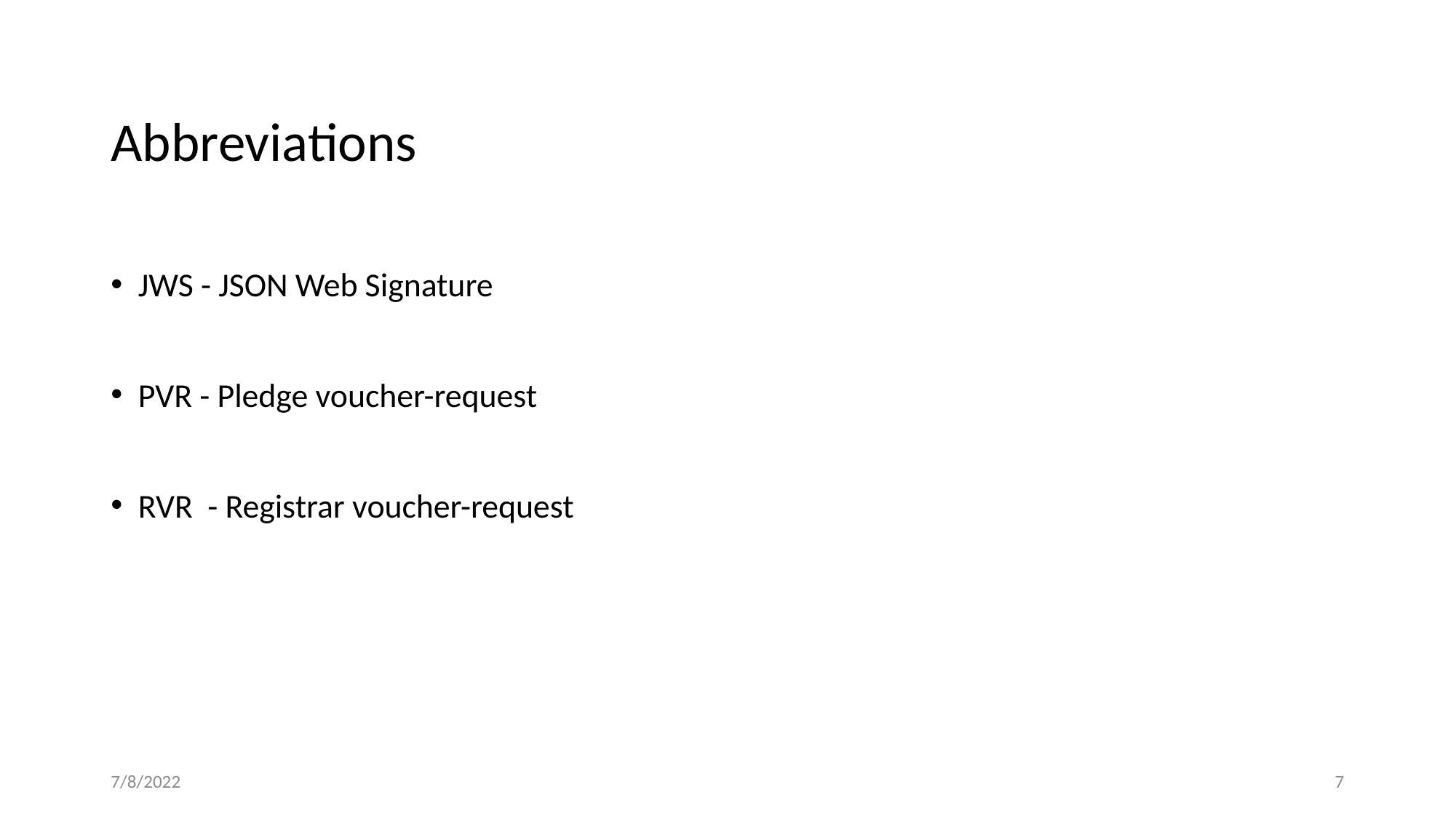

# Abbreviations
JWS - JSON Web Signature

PVR - Pledge voucher-request

RVR  - Registrar voucher-request

7/8/2022
7